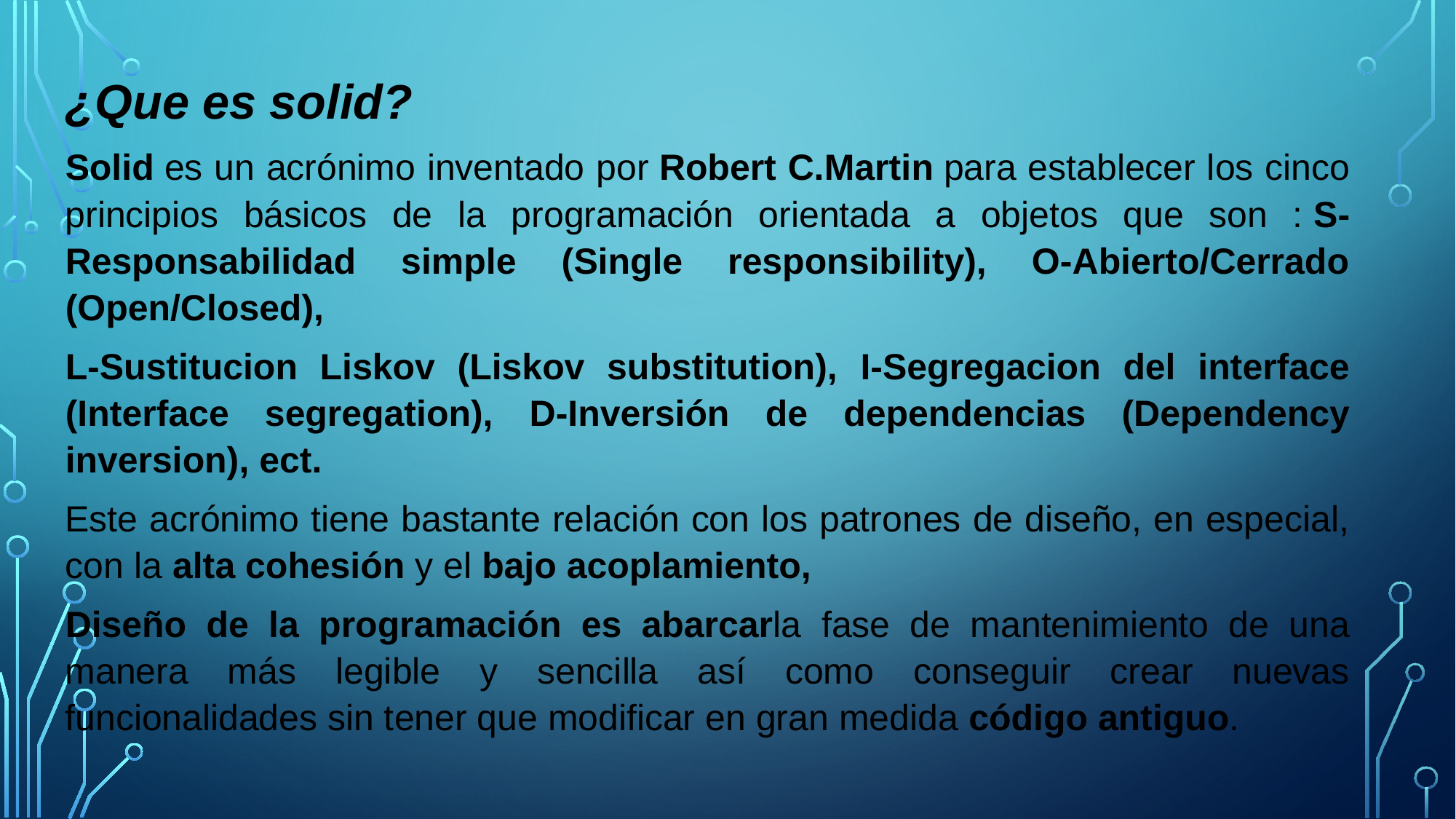

¿Que es solid?
Solid es un acrónimo inventado por Robert C.Martin para establecer los cinco principios básicos de la programación orientada a objetos que son : S-Responsabilidad simple (Single responsibility), O-Abierto/Cerrado (Open/Closed),
L-Sustitucion Liskov (Liskov substitution), I-Segregacion del interface (Interface segregation), D-Inversión de dependencias (Dependency inversion), ect.
Este acrónimo tiene bastante relación con los patrones de diseño, en especial, con la alta cohesión y el bajo acoplamiento,
Diseño de la programación es abarcarla fase de mantenimiento de una manera más legible y sencilla así como conseguir crear nuevas funcionalidades sin tener que modificar en gran medida código antiguo.